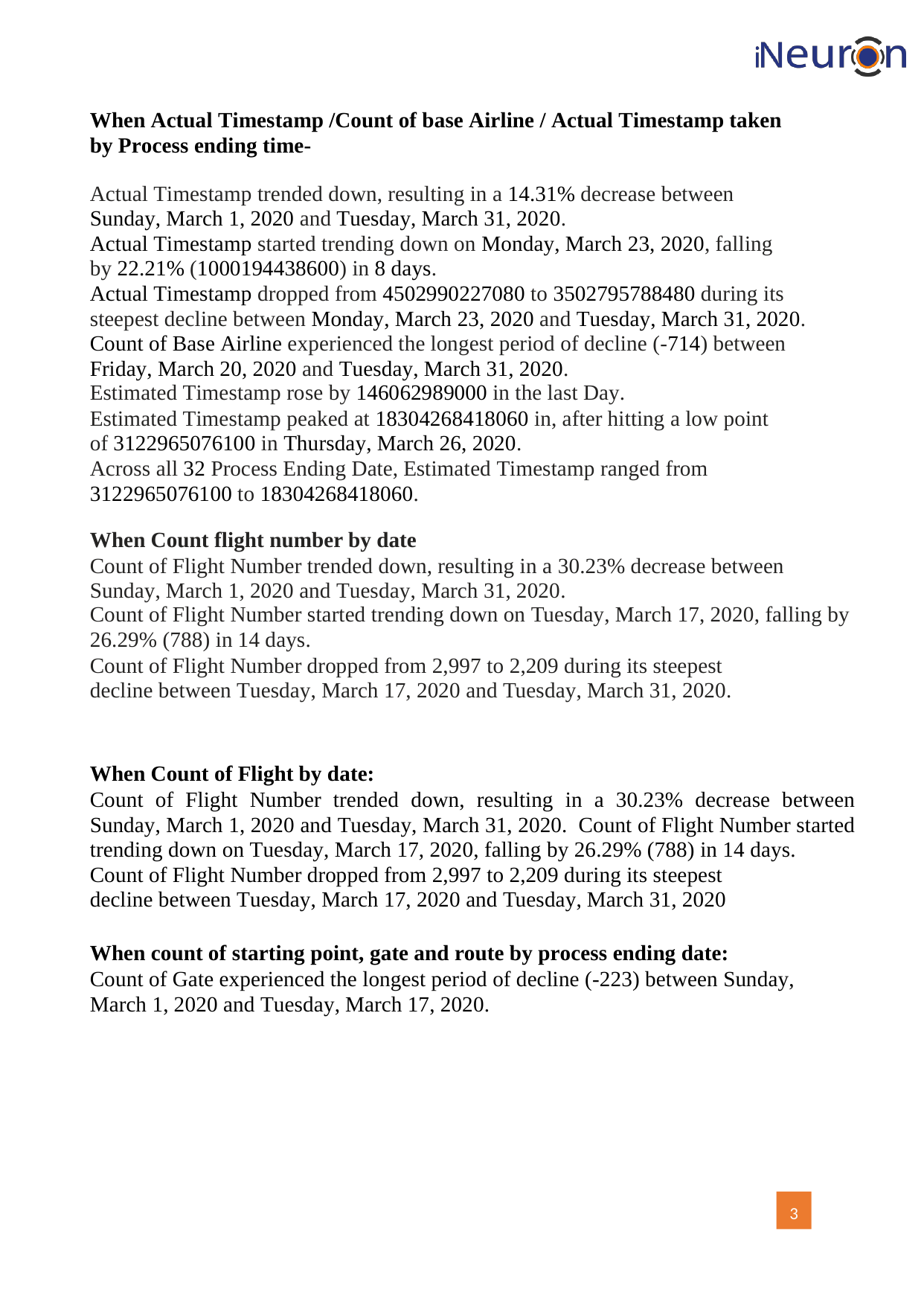

When Actual Timestamp /Count of base Airline / Actual Timestamp taken by Process ending time-

Actual Timestamp trended down, resulting in a 14.31% decrease between Sunday, March 1, 2020 and Tuesday, March 31, 2020.
Actual Timestamp started trending down on Monday, March 23, 2020, falling by 22.21% (1000194438600) in 8 days.
Actual Timestamp dropped from 4502990227080 to 3502795788480 during its steepest decline between Monday, March 23, 2020 and Tuesday, March 31, 2020.
Count of Base Airline experienced the longest period of decline (-714) between Friday, March 20, 2020 and Tuesday, March 31, 2020.
Estimated Timestamp rose by 146062989000 in the last Day.
Estimated Timestamp peaked at 18304268418060 in, after hitting a low point of 3122965076100 in Thursday, March 26, 2020.
Across all 32 Process Ending Date, Estimated Timestamp ranged from 3122965076100 to 18304268418060.

When Count flight number by date
Count of Flight Number trended down, resulting in a 30.23% decrease between Sunday, March 1, 2020 and Tuesday, March 31, 2020.
Count of Flight Number started trending down on Tuesday, March 17, 2020, falling by
26.29% (788) in 14 days.
Count of Flight Number dropped from 2,997 to 2,209 during its steepest decline between Tuesday, March 17, 2020 and Tuesday, March 31, 2020.

When Count of Flight by date:
Count of Flight Number trended down, resulting in a 30.23% decrease between Sunday, March 1, 2020 and Tuesday, March 31, 2020.  Count of Flight Number started trending down on Tuesday, March 17, 2020, falling by 26.29% (788) in 14 days.
Count of Flight Number dropped from 2,997 to 2,209 during its steepest decline between Tuesday, March 17, 2020 and Tuesday, March 31, 2020

When count of starting point, gate and route by process ending date:
Count of Gate experienced the longest period of decline (-223) between Sunday, March 1, 2020 and Tuesday, March 17, 2020.
3